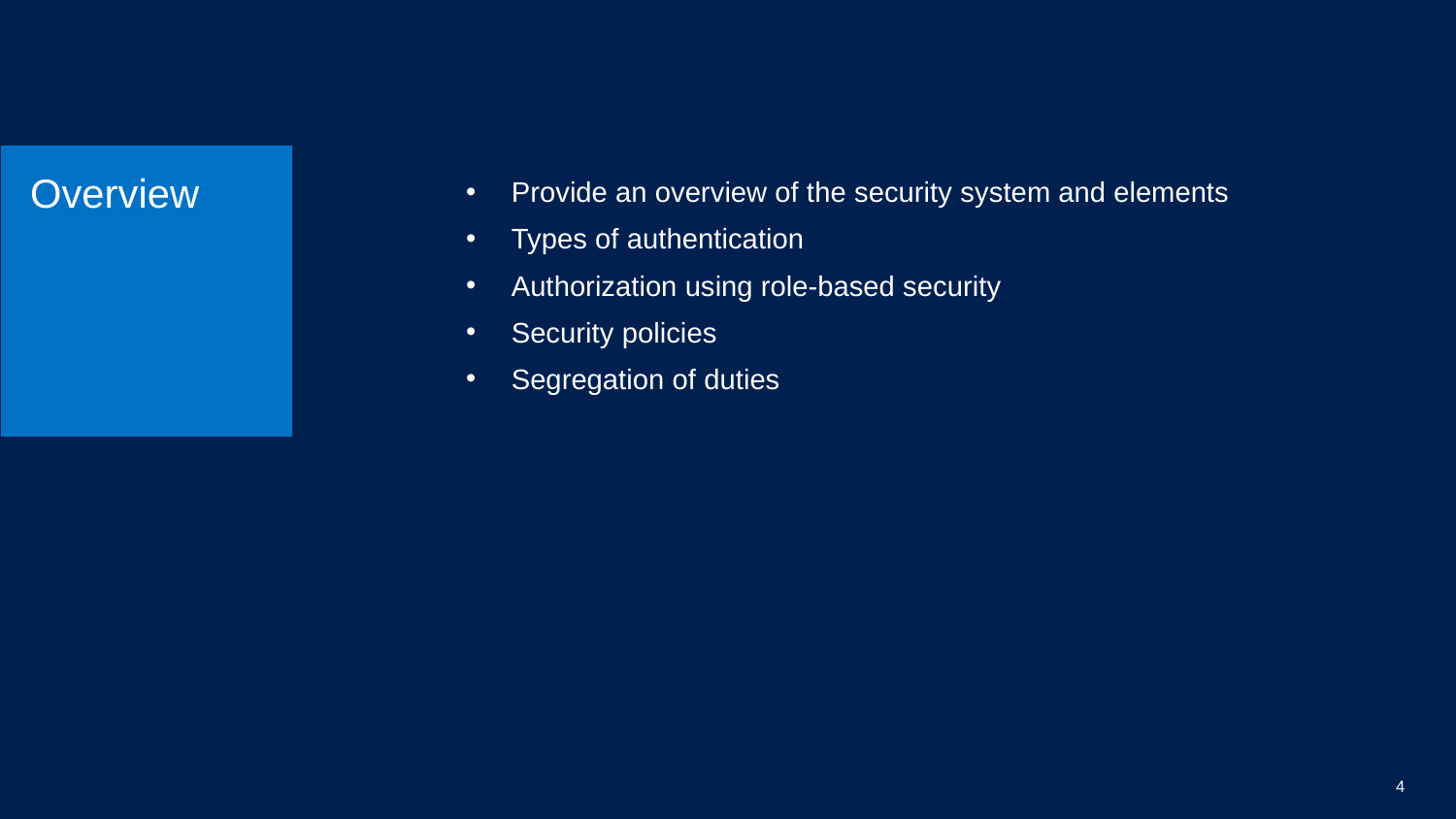

# Overview
Provide an overview of the security system and elements
Types of authentication
Authorization using role-based security
Security policies
Segregation of duties
4